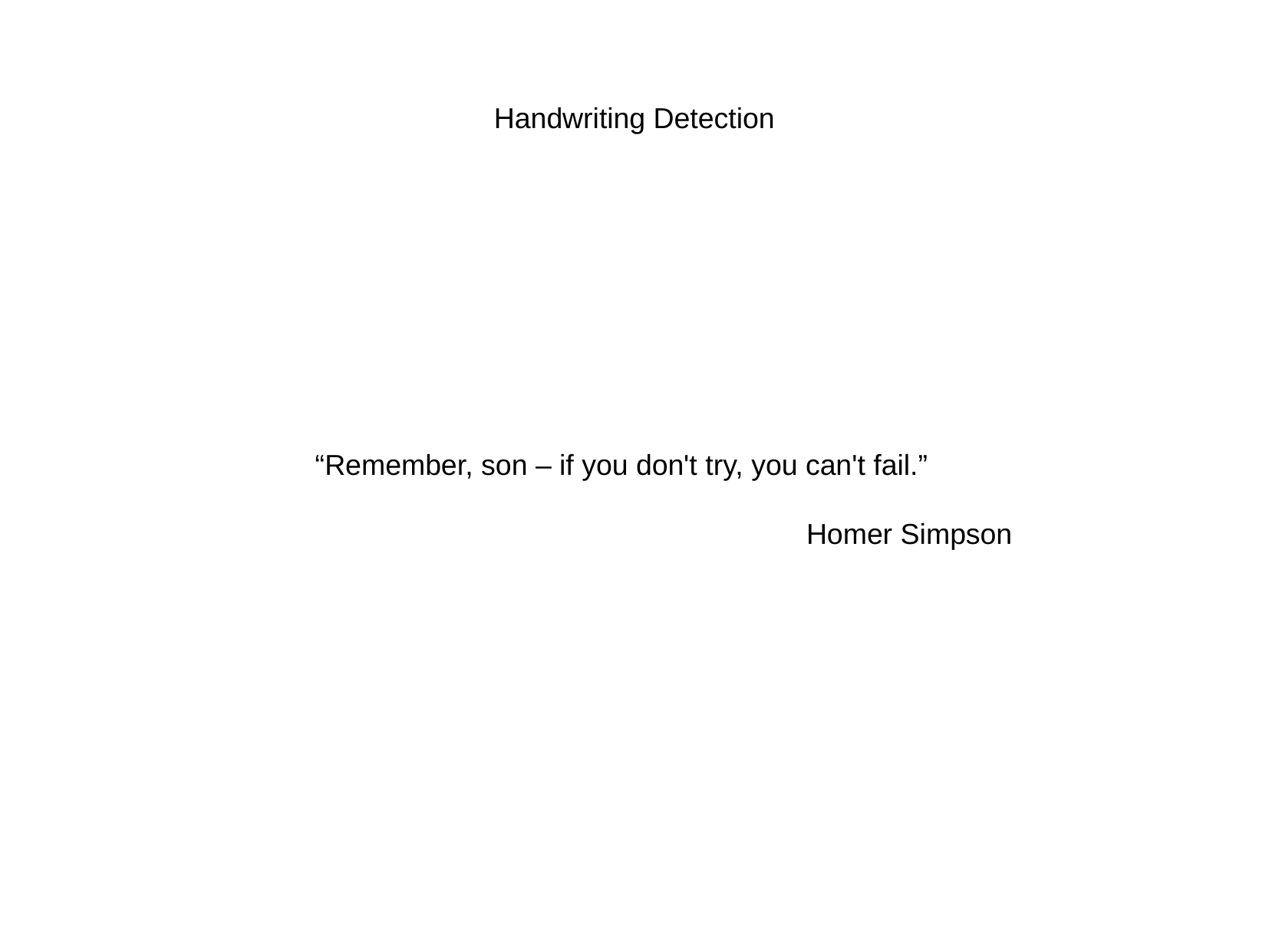

Handwriting Detection
“Remember, son – if you don't try, you can't fail.”

					Homer Simpson